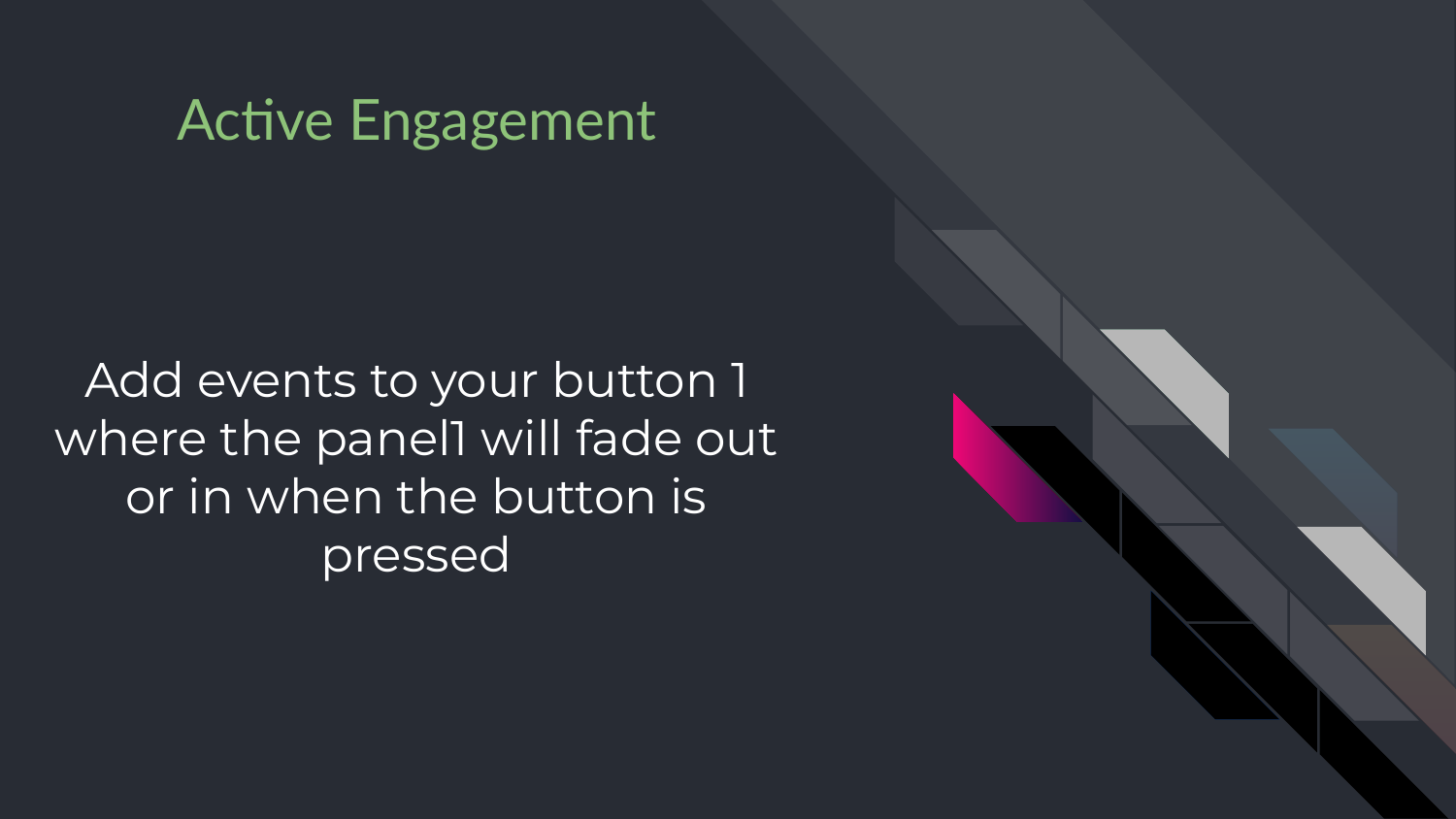

# Add events to your button 1 where the panel1 will fade out or in when the button is pressed